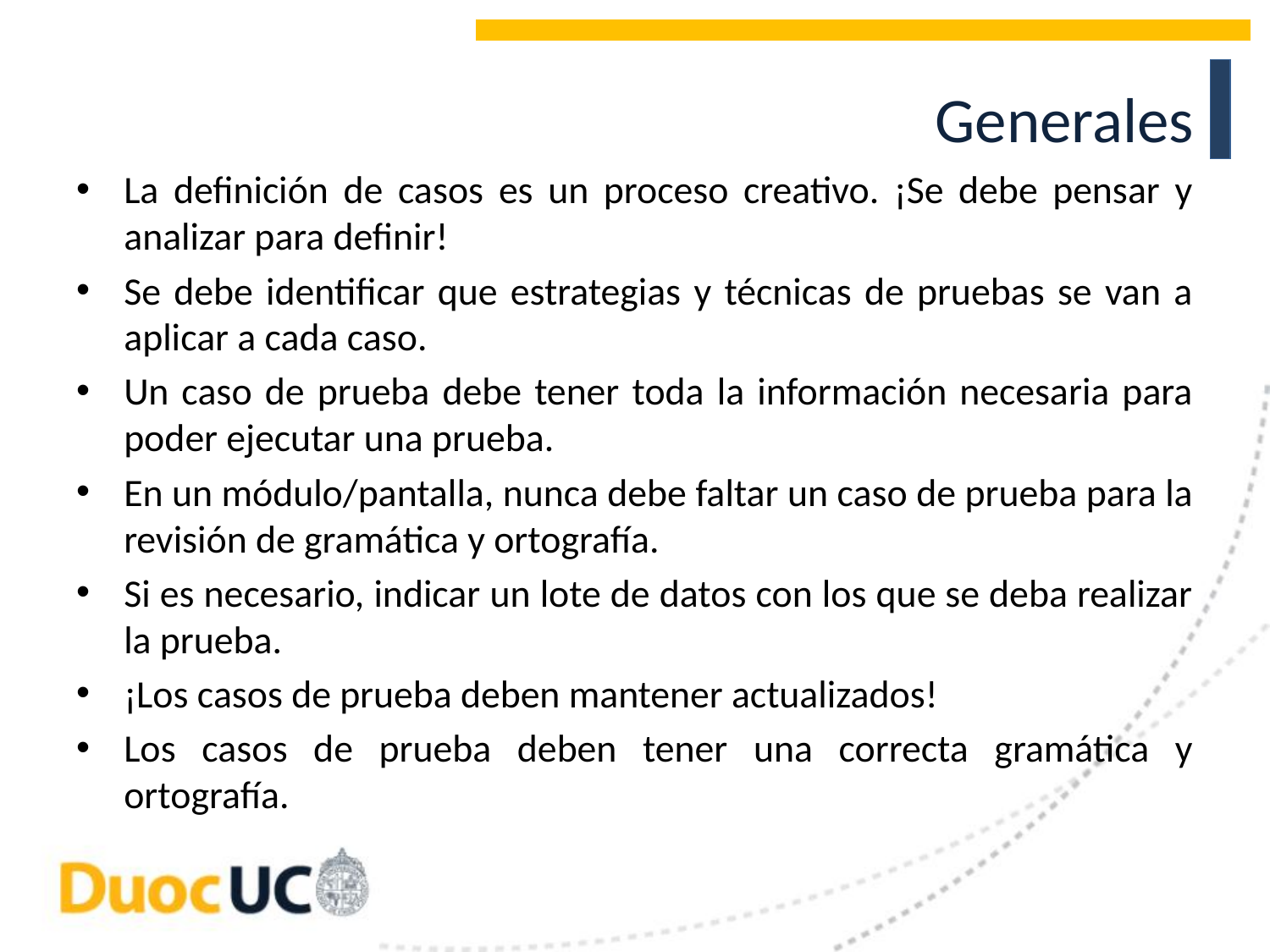

# Generales
La definición de casos es un proceso creativo. ¡Se debe pensar y analizar para definir!
Se debe identificar que estrategias y técnicas de pruebas se van a aplicar a cada caso.
Un caso de prueba debe tener toda la información necesaria para poder ejecutar una prueba.
En un módulo/pantalla, nunca debe faltar un caso de prueba para la revisión de gramática y ortografía.
Si es necesario, indicar un lote de datos con los que se deba realizar la prueba.
¡Los casos de prueba deben mantener actualizados!
Los casos de prueba deben tener una correcta gramática y ortografía.